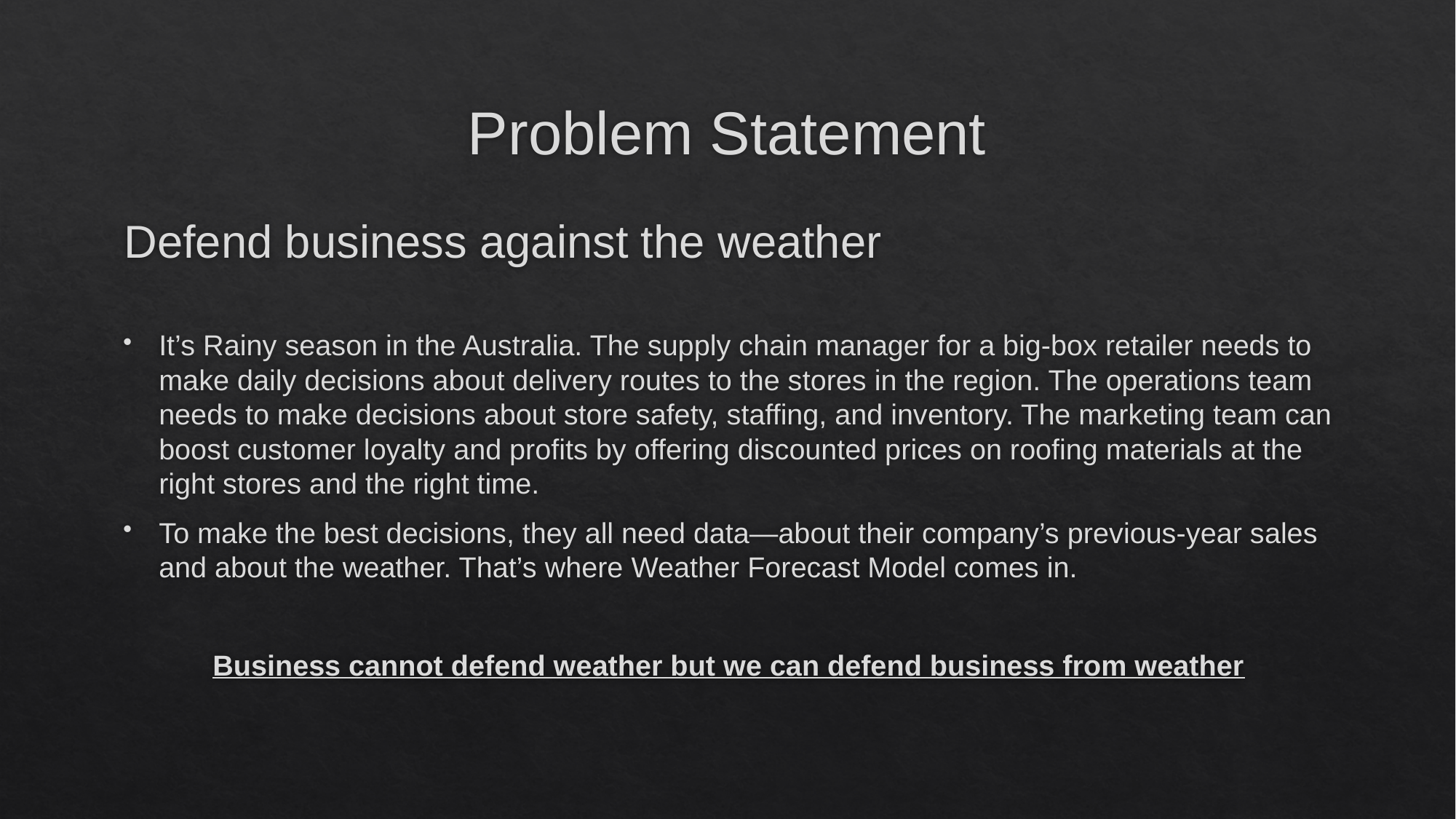

# Problem Statement
Defend business against the weather

It’s Rainy season in the Australia. The supply chain manager for a big-box retailer needs to make daily decisions about delivery routes to the stores in the region. The operations team needs to make decisions about store safety, staffing, and inventory. The marketing team can boost customer loyalty and profits by offering discounted prices on roofing materials at the right stores and the right time.
To make the best decisions, they all need data—about their company’s previous-year sales and about the weather. That’s where Weather Forecast Model comes in.

Business cannot defend weather but we can defend business from weather